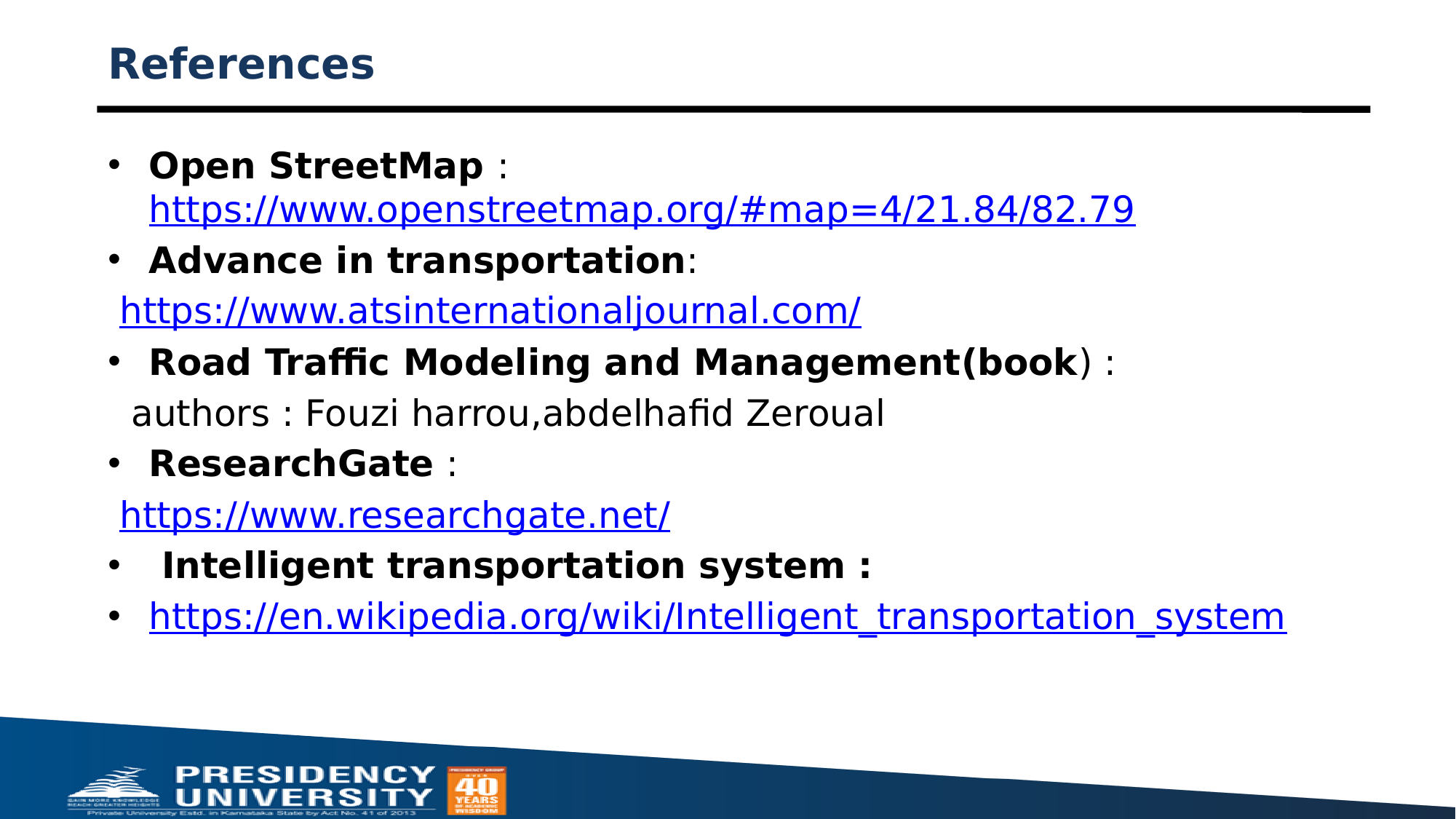

# References
Open StreetMap : https://www.openstreetmap.org/#map=4/21.84/82.79
Advance in transportation:
 https://www.atsinternationaljournal.com/
Road Traffic Modeling and Management(book) :
  authors : Fouzi harrou,abdelhafid Zeroual
ResearchGate :
 https://www.researchgate.net/
 Intelligent transportation system :
https://en.wikipedia.org/wiki/Intelligent_transportation_system